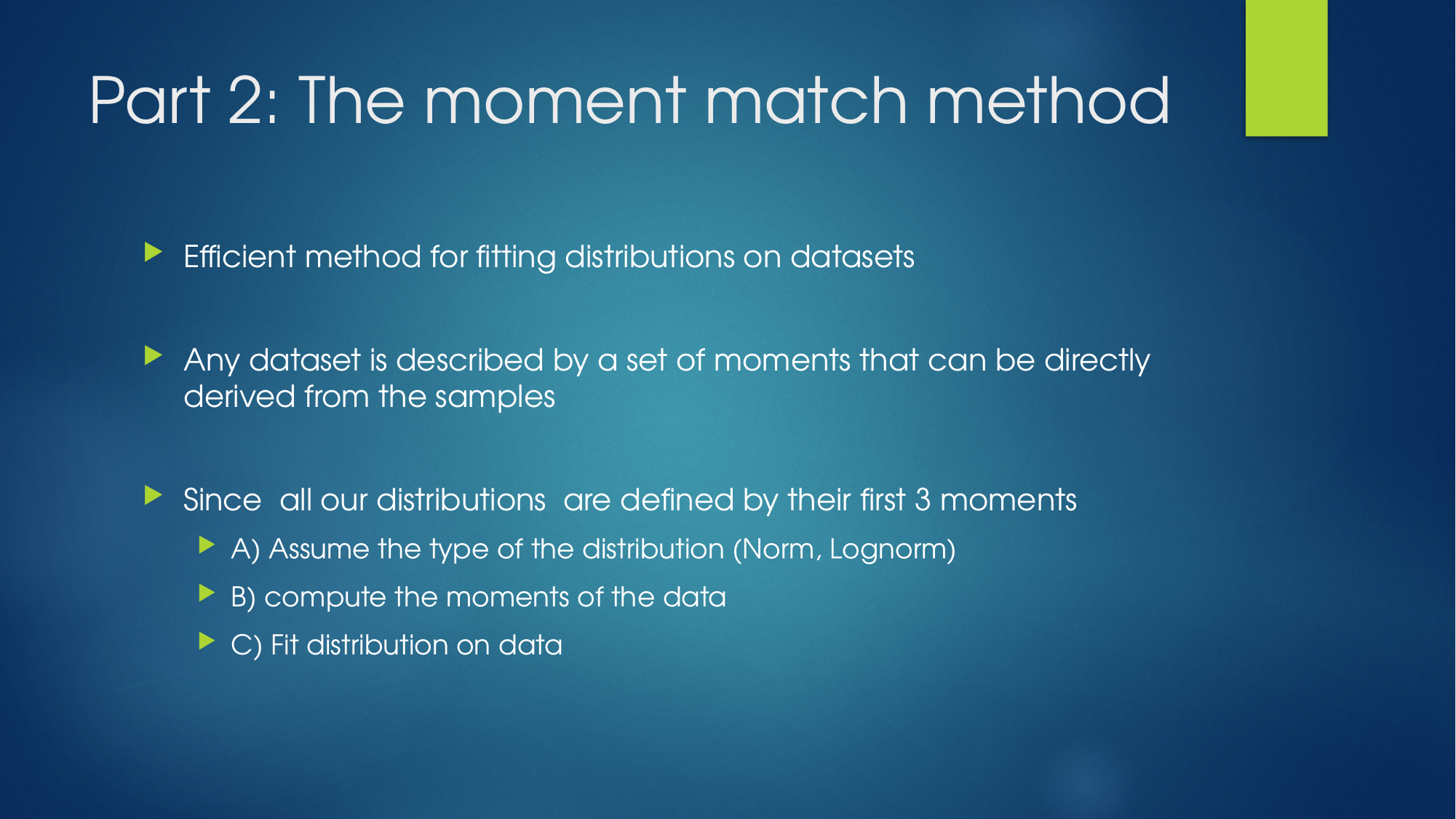

# Part 2: The moment match method
Efficient method for fitting distributions on datasets

Any dataset is described by a set of moments that can be directly derived from the samples

Since  all our distributions  are defined by their first 3 moments
A) Assume the type of the distribution (Norm, Lognorm)
B) compute the moments of the data
C) Fit distribution on data